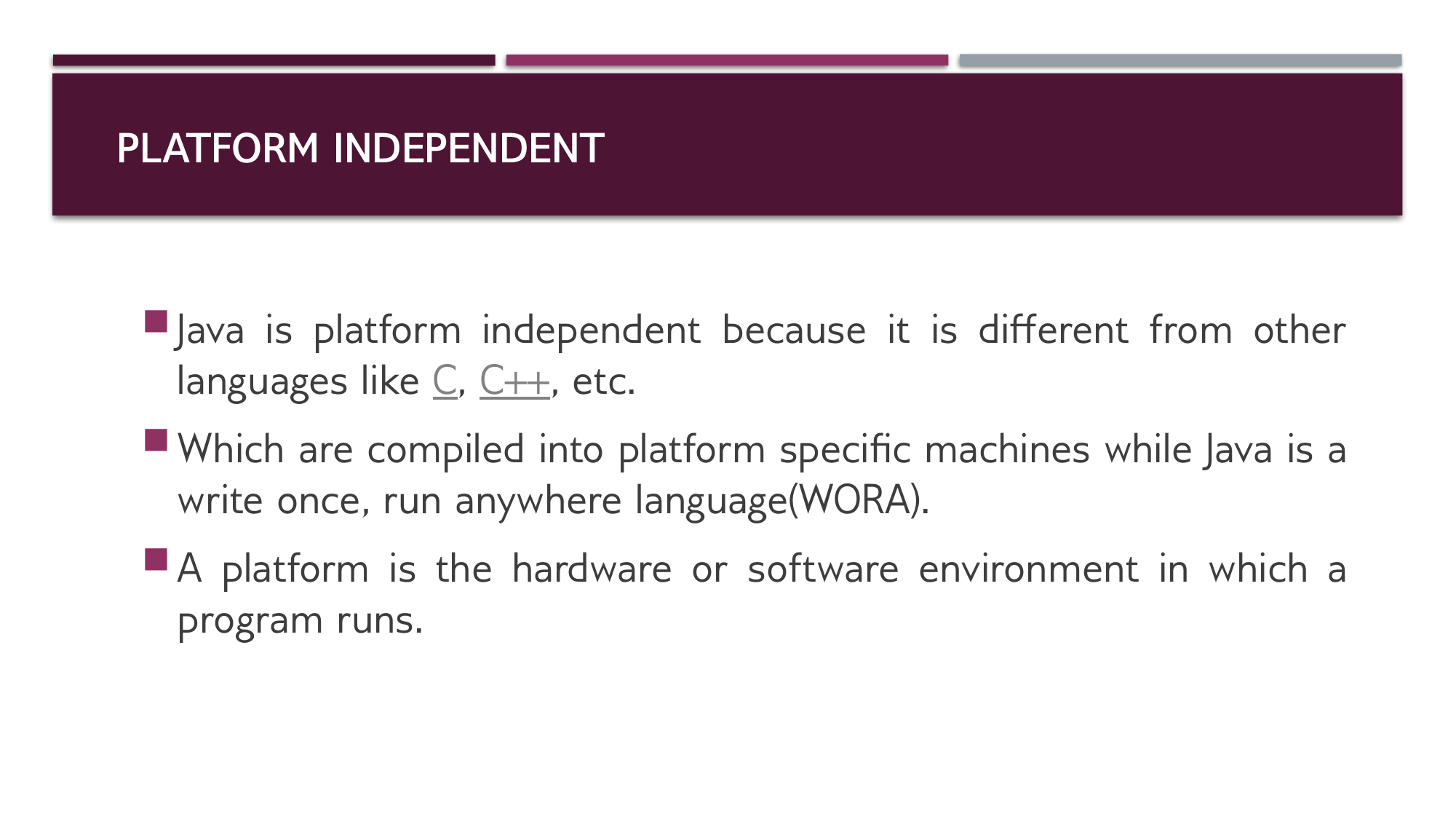

# Platform Independent
Java is platform independent because it is different from other languages like C, C++, etc.
Which are compiled into platform specific machines while Java is a write once, run anywhere language(WORA).
A platform is the hardware or software environment in which a program runs.